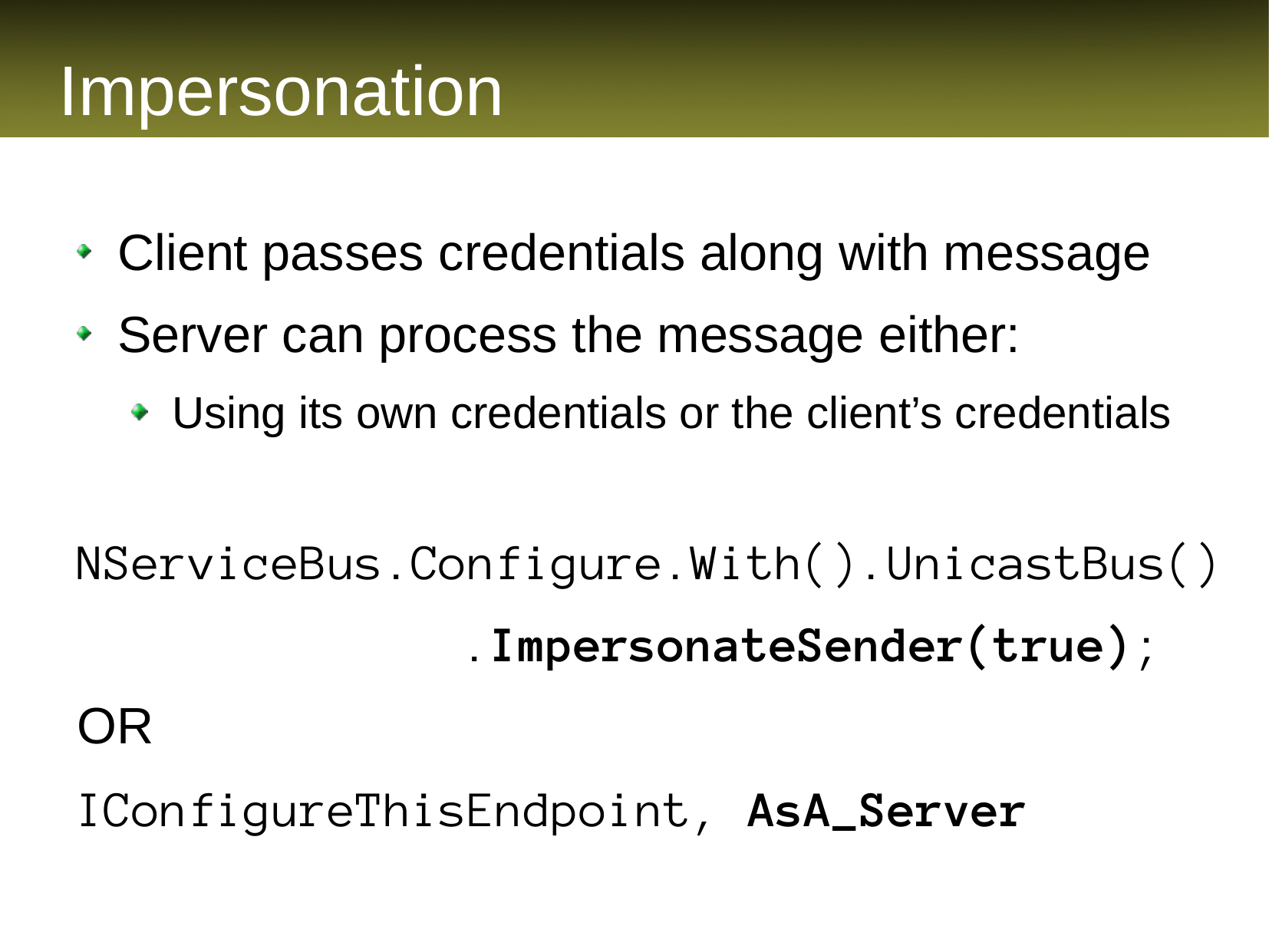

# Impersonation
Client passes credentials along with message
Server can process the message either:
Using its own credentials or the client’s credentials

NServiceBus.Configure.With().UnicastBus()
				.ImpersonateSender(true);
OR
IConfigureThisEndpoint, AsA_Server